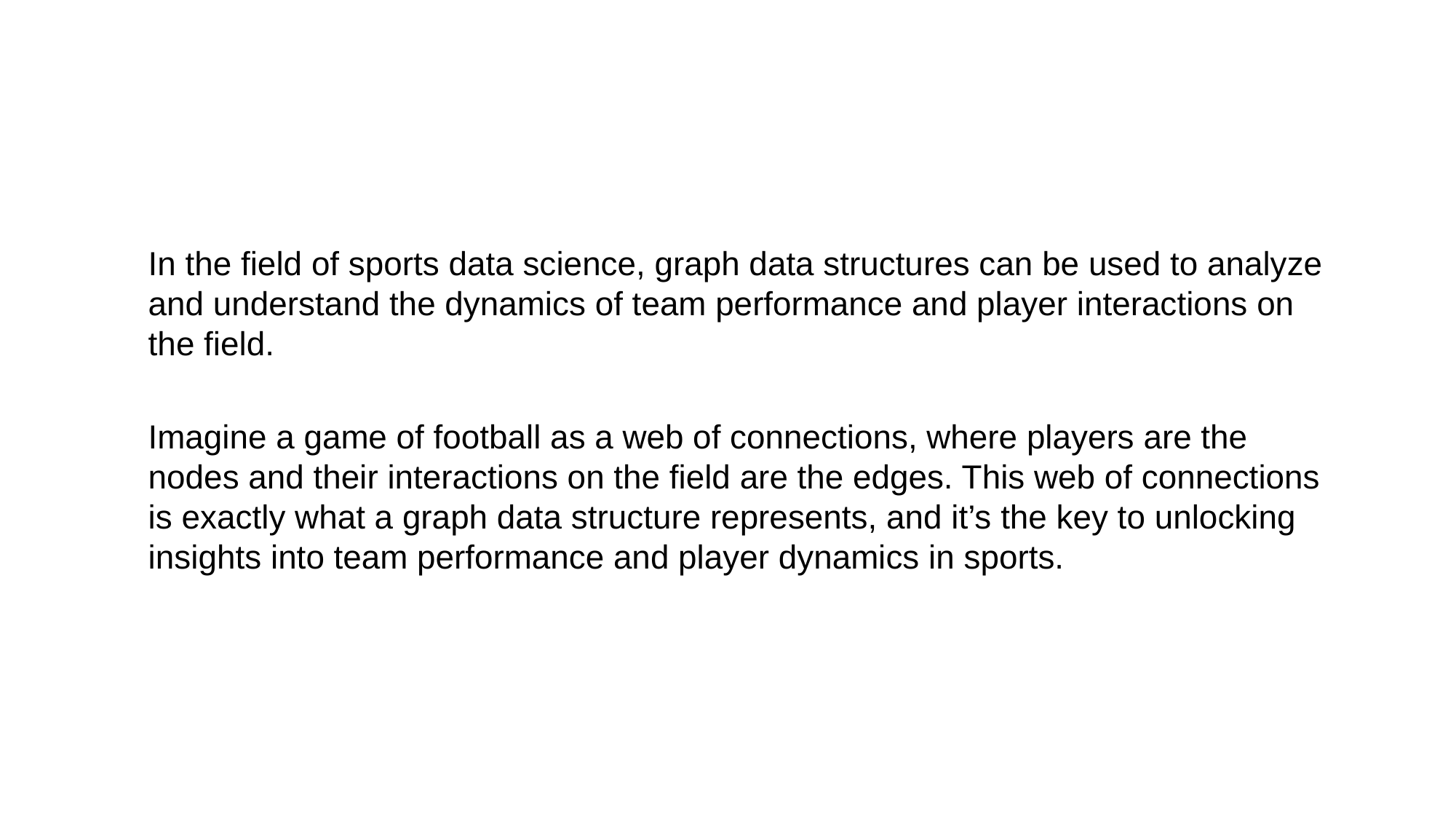

In the field of sports data science, graph data structures can be used to analyze and understand the dynamics of team performance and player interactions on the field.

Imagine a game of football as a web of connections, where players are the nodes and their interactions on the field are the edges. This web of connections is exactly what a graph data structure represents, and it’s the key to unlocking insights into team performance and player dynamics in sports.